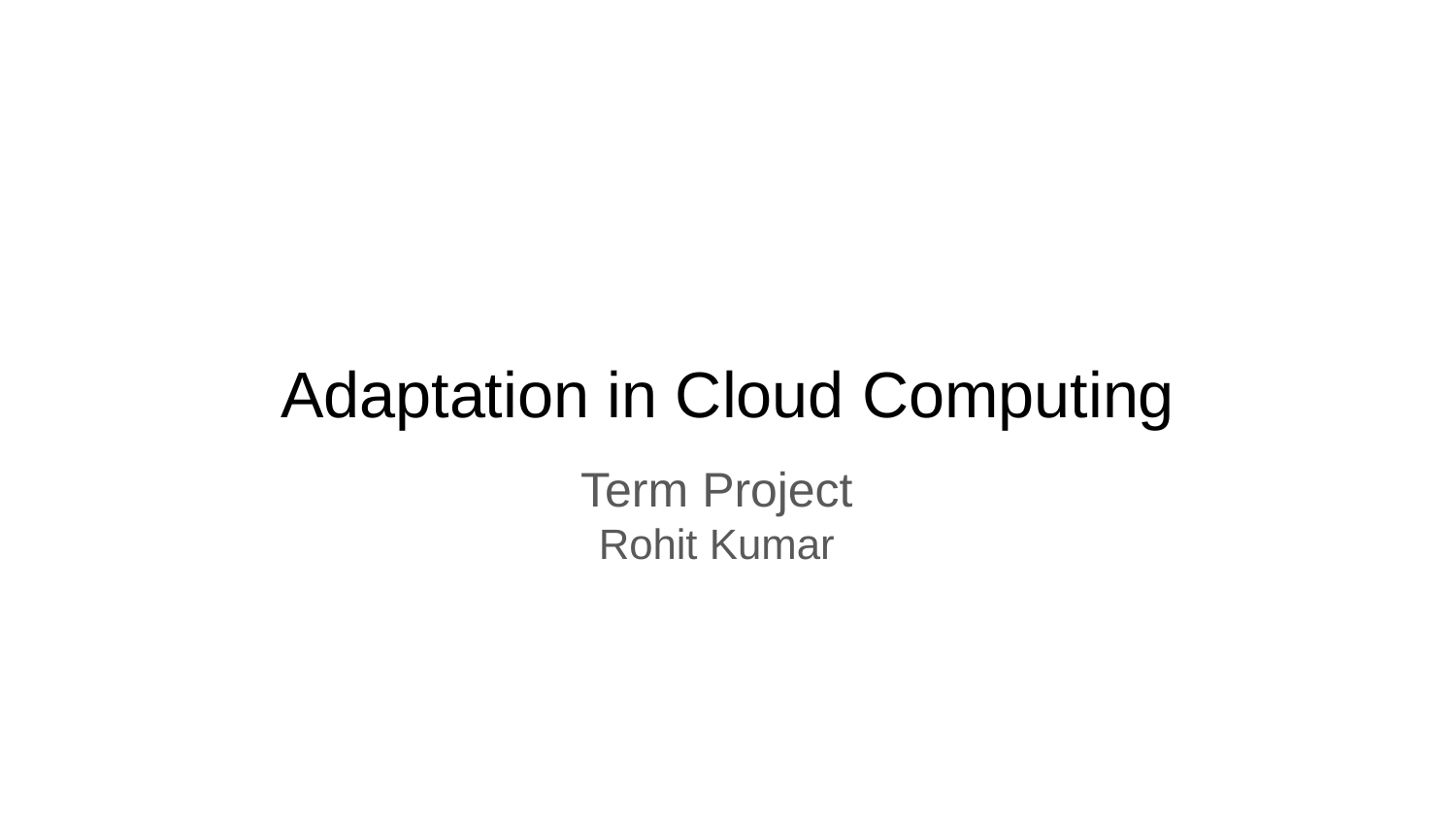

# Adaptation in Cloud Computing
Term Project
Rohit Kumar